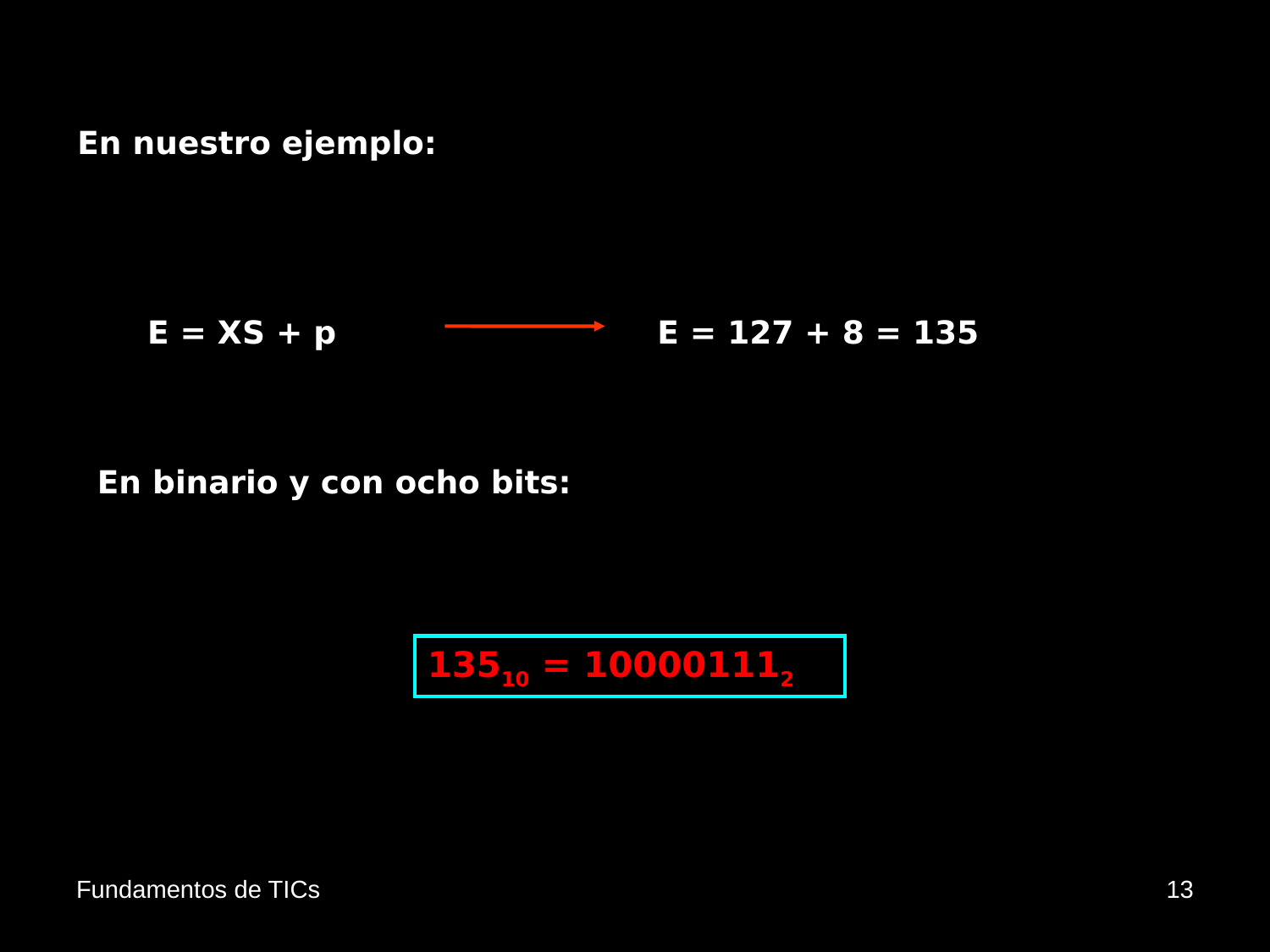

En nuestro ejemplo:
E = XS + p
E = 127 + 8 = 135

En binario y con ocho bits:
13510 = 100001112
Fundamentos de TICs
13